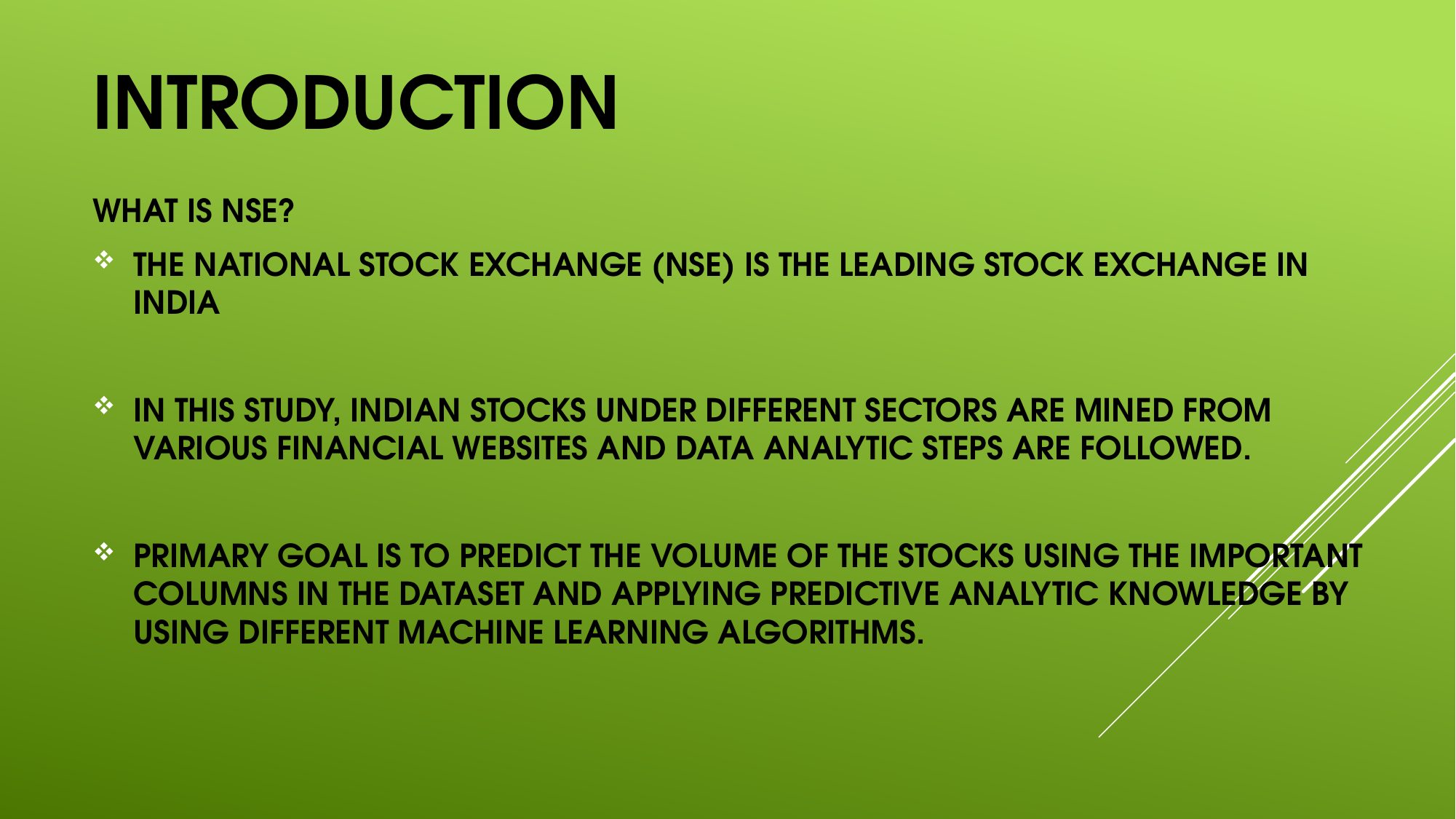

# INTRODUCTION
WHAT IS NSE?
THE NATIONAL STOCK EXCHANGE (NSE) IS THE LEADING STOCK EXCHANGE IN INDIA

IN THIS STUDY, INDIAN STOCKS UNDER DIFFERENT SECTORS ARE MINED FROM VARIOUS FINANCIAL WEBSITES AND DATA ANALYTIC STEPS ARE FOLLOWED.

PRIMARY GOAL IS TO PREDICT THE VOLUME OF THE STOCKS USING THE IMPORTANT COLUMNS IN THE DATASET AND APPLYING PREDICTIVE ANALYTIC KNOWLEDGE BY USING DIFFERENT MACHINE LEARNING ALGORITHMS.